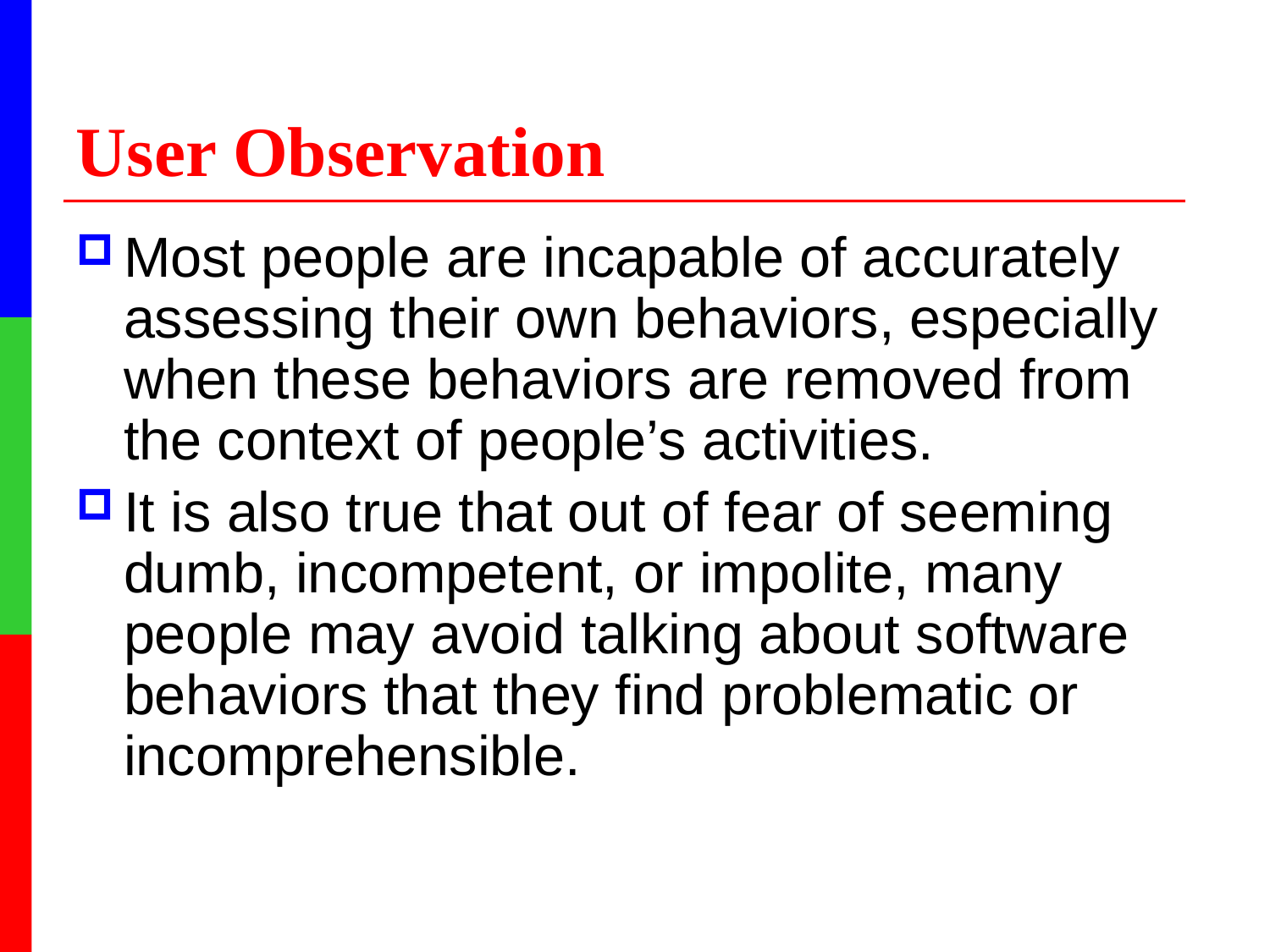

# User Observation
Most people are incapable of accurately assessing their own behaviors, especially when these behaviors are removed from the context of people’s activities.
It is also true that out of fear of seeming dumb, incompetent, or impolite, many people may avoid talking about software behaviors that they find problematic or incomprehensible.